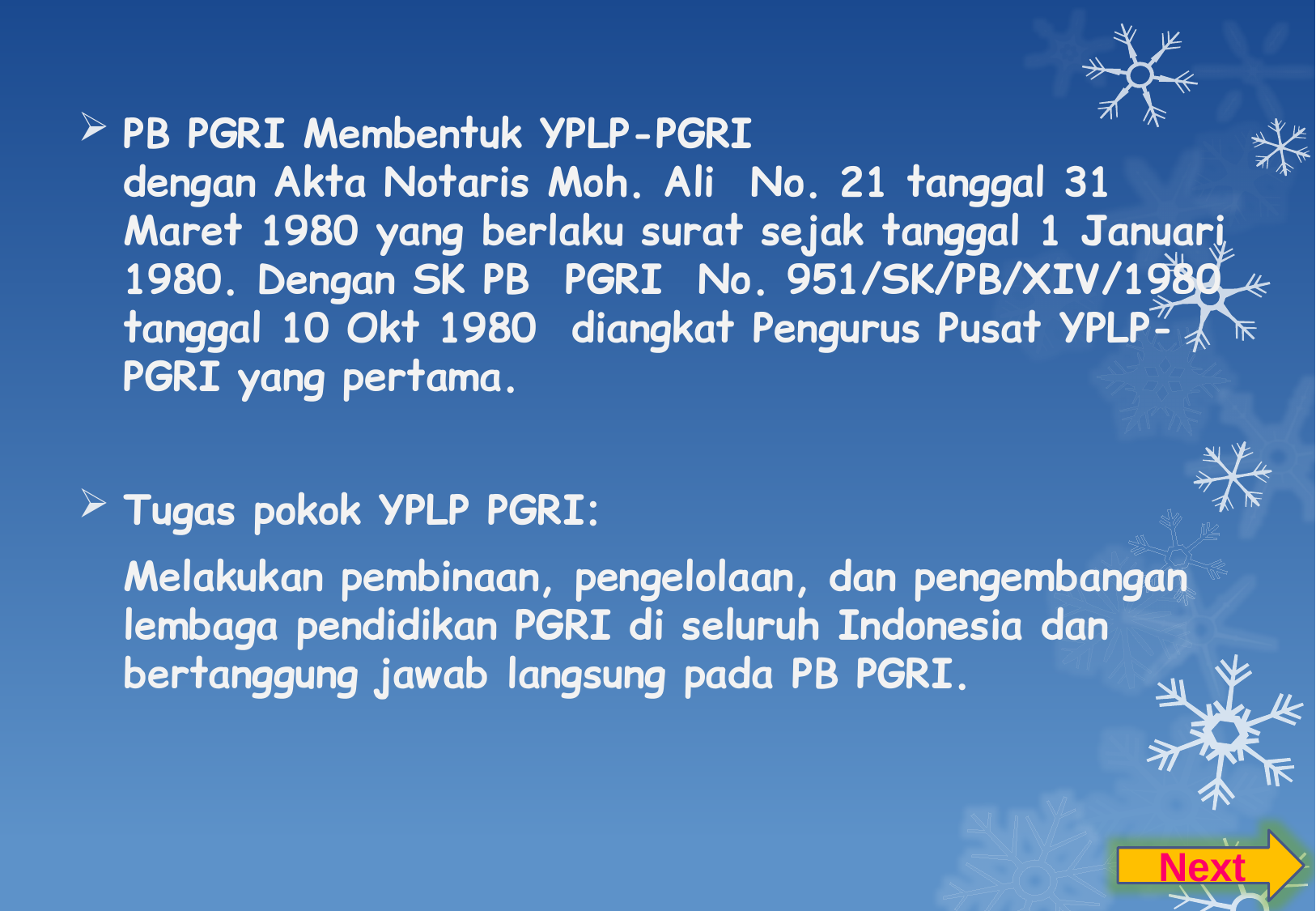

PB PGRI Membentuk YPLP-PGRI
dengan Akta Notaris Moh. Ali  No. 21 tanggal 31 Maret 1980 yang berlaku surat sejak tanggal 1 Januari 1980. Dengan SK PB  PGRI  No. 951/SK/PB/XIV/1980 tanggal 10 Okt 1980  diangkat Pengurus Pusat YPLP-PGRI yang pertama.

Tugas pokok YPLP PGRI:
	Melakukan pembinaan, pengelolaan, dan pengembangan lembaga pendidikan PGRI di seluruh Indonesia dan bertanggung jawab langsung pada PB PGRI.

Next